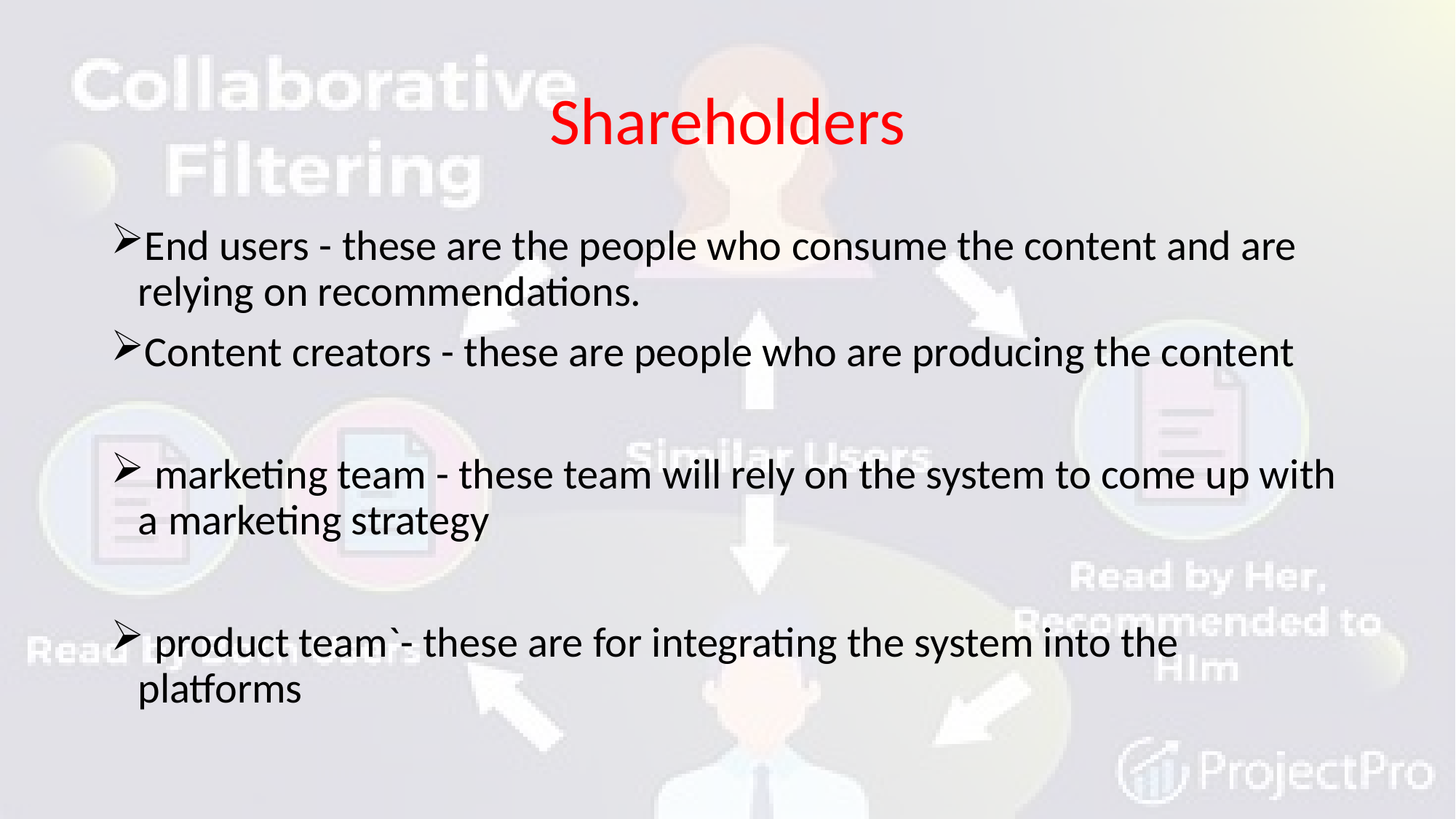

# Shareholders
End users - these are the people who consume the content and are relying on recommendations.
Content creators - these are people who are producing the content

 marketing team - these team will rely on the system to come up with a marketing strategy

 product team`- these are for integrating the system into the platforms